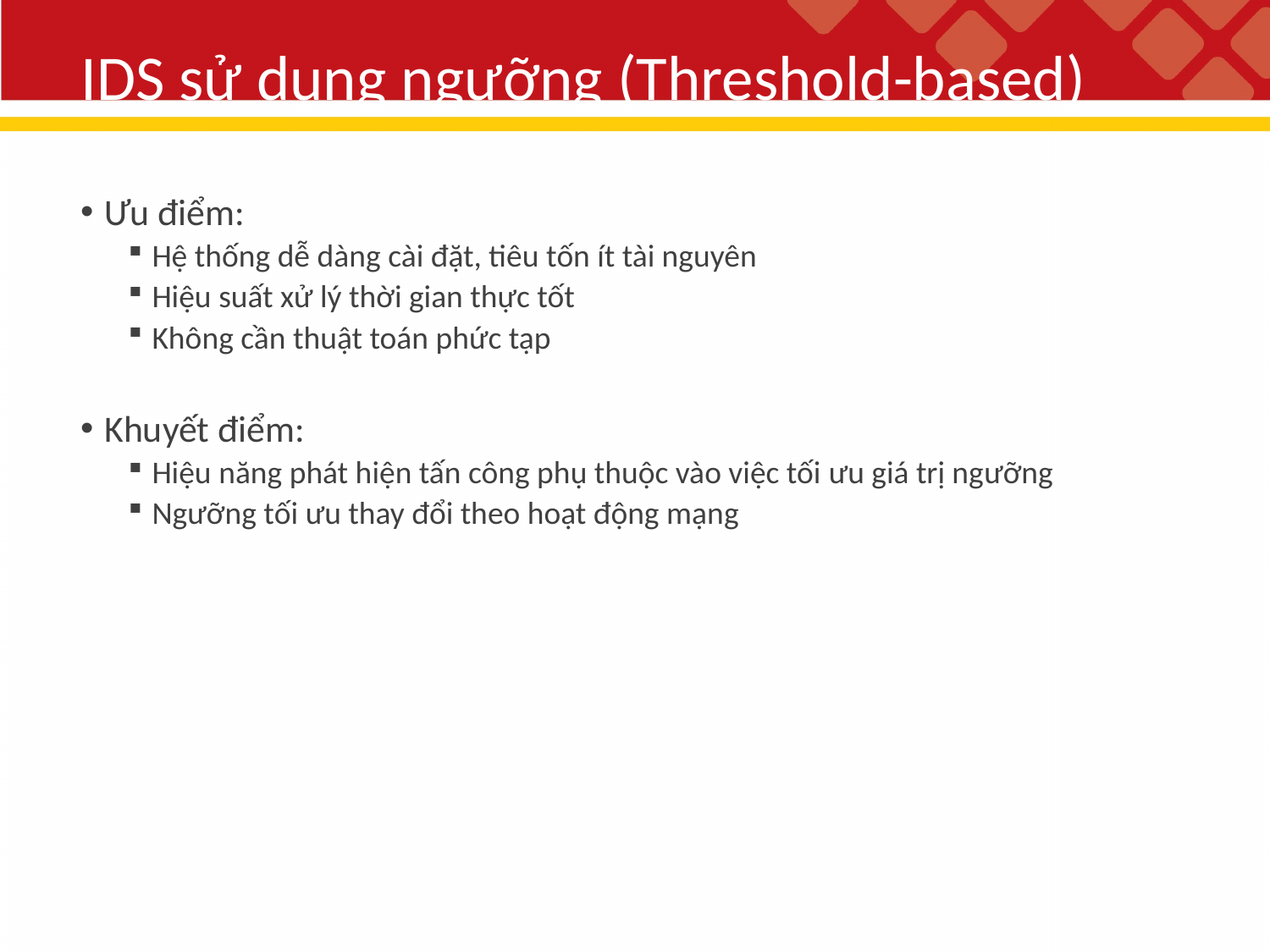

# IDS sử dụng ngưỡng (Threshold-based)
Ưu điểm:
Hệ thống dễ dàng cài đặt, tiêu tốn ít tài nguyên
Hiệu suất xử lý thời gian thực tốt
Không cần thuật toán phức tạp

Khuyết điểm:
Hiệu năng phát hiện tấn công phụ thuộc vào việc tối ưu giá trị ngưỡng
Ngưỡng tối ưu thay đổi theo hoạt động mạng